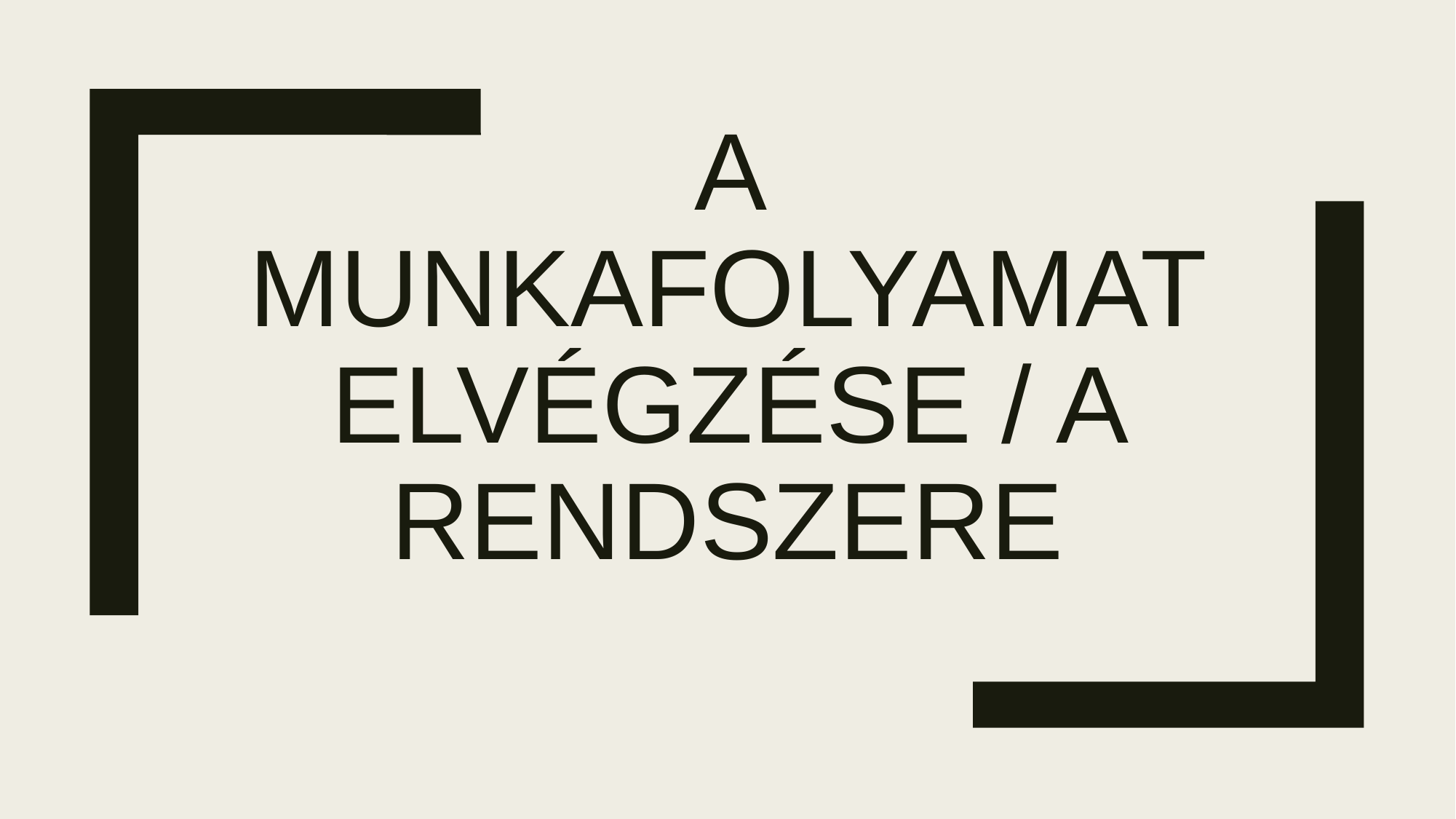

# A munkafolyamat elvégzése / A Rendszere